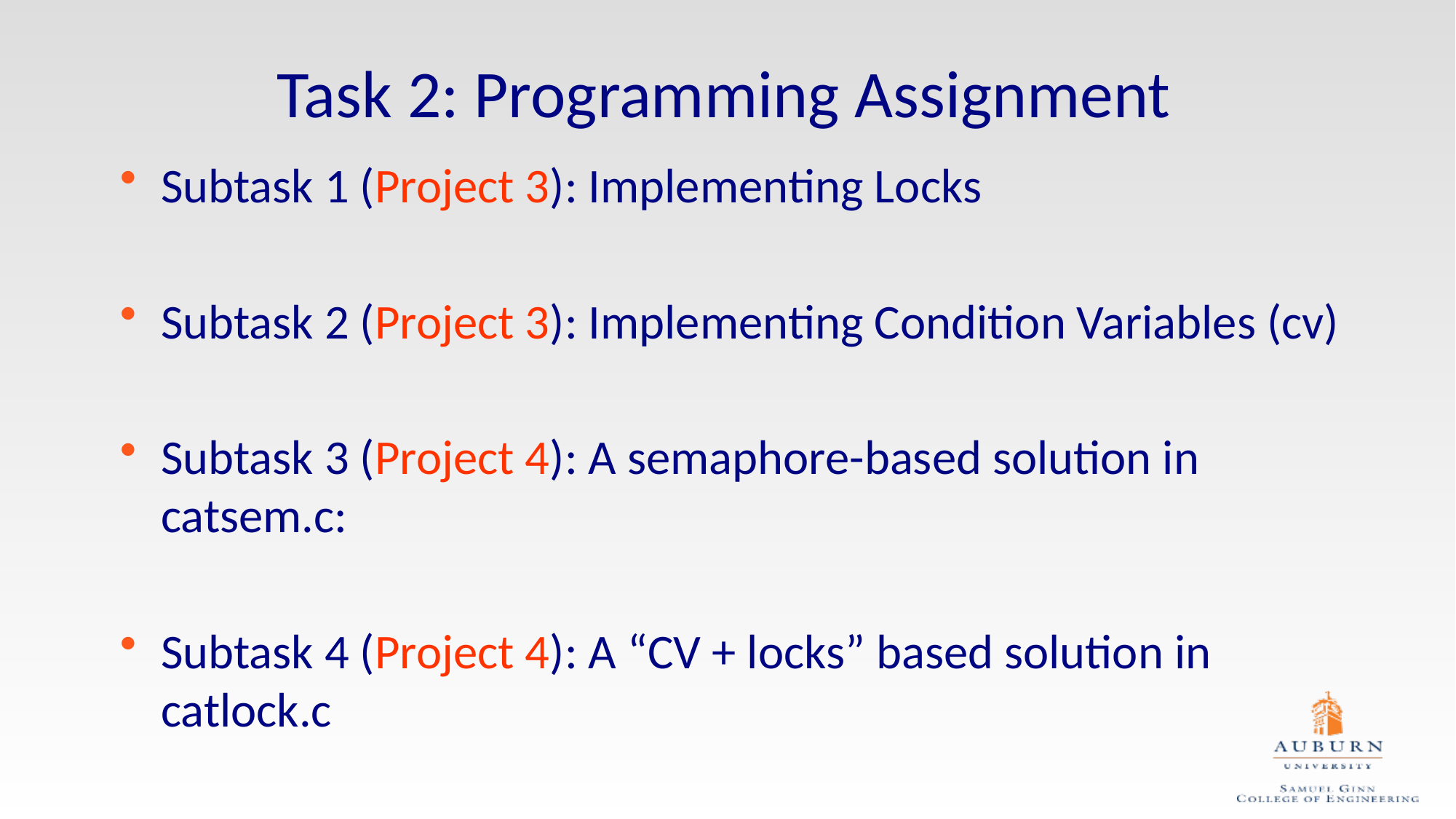

# Task 2: Programming Assignment
Subtask 1 (Project 3): Implementing Locks

Subtask 2 (Project 3): Implementing Condition Variables (cv)

Subtask 3 (Project 4): A semaphore-based solution in catsem.c:

Subtask 4 (Project 4): A “CV + locks” based solution in catlock.c